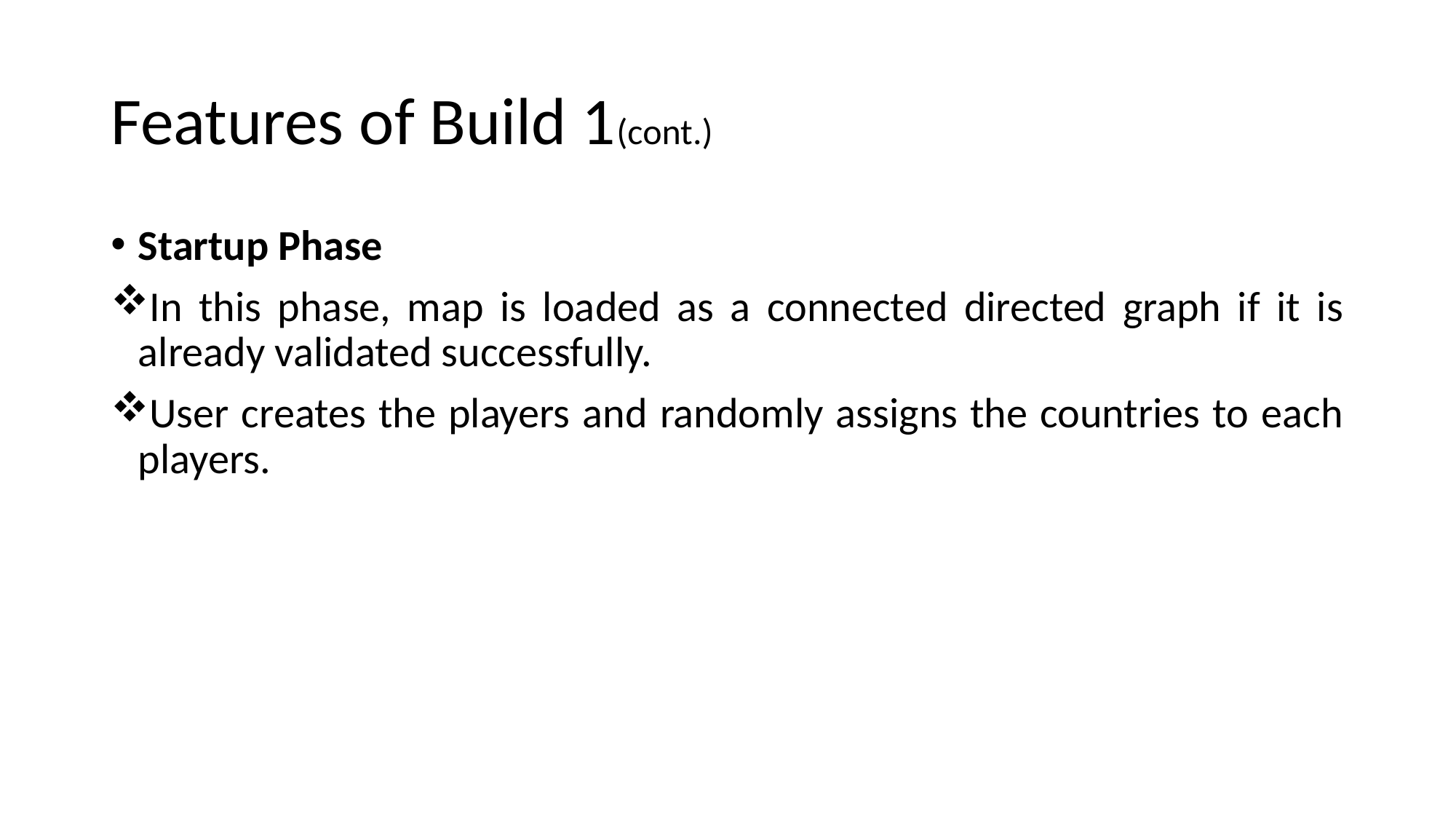

# Features of Build 1(cont.)
Startup Phase
In this phase, map is loaded as a connected directed graph if it is already validated successfully.
User creates the players and randomly assigns the countries to each players.